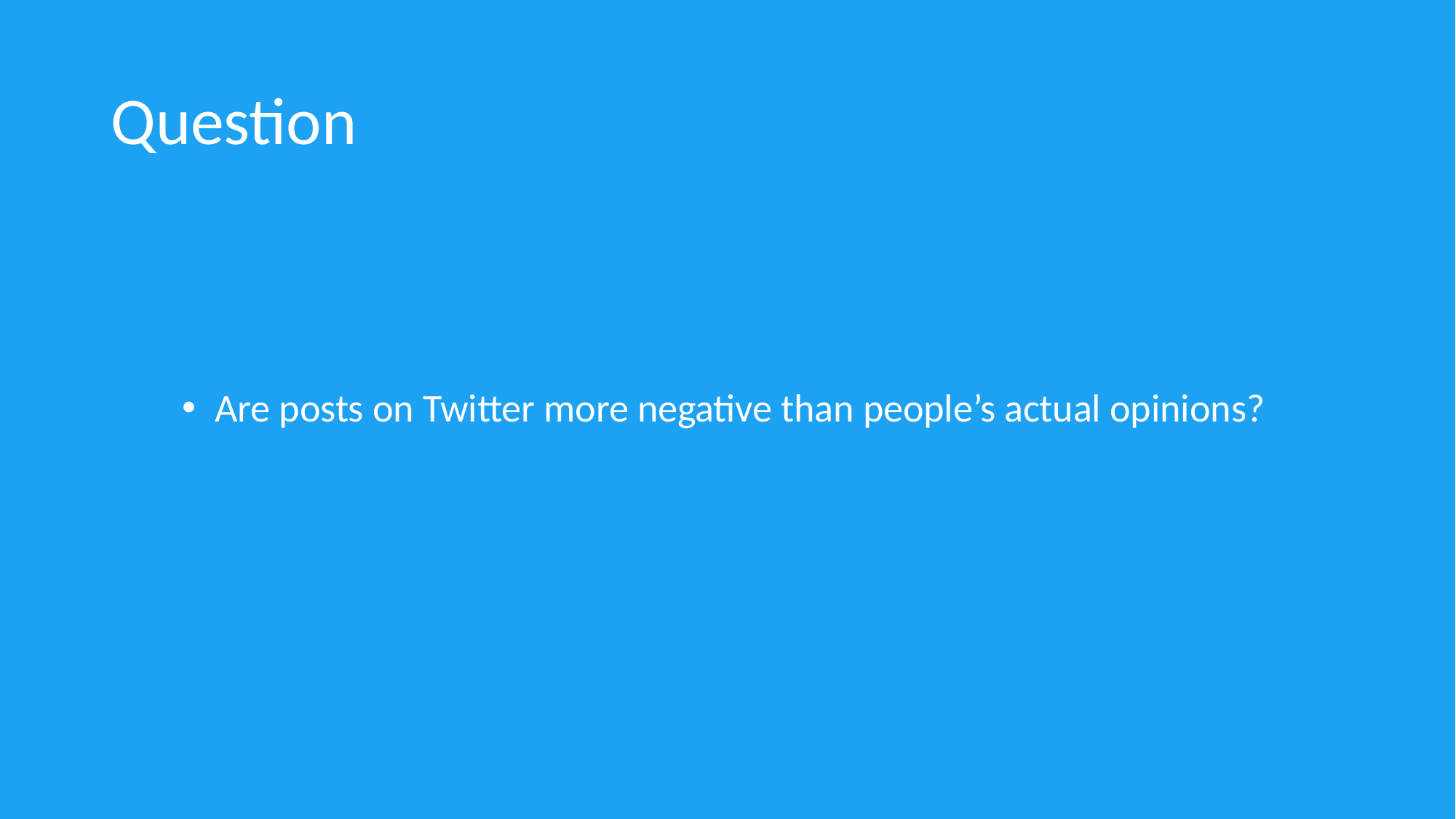

# Question
Are posts on Twitter more negative than people’s actual opinions?